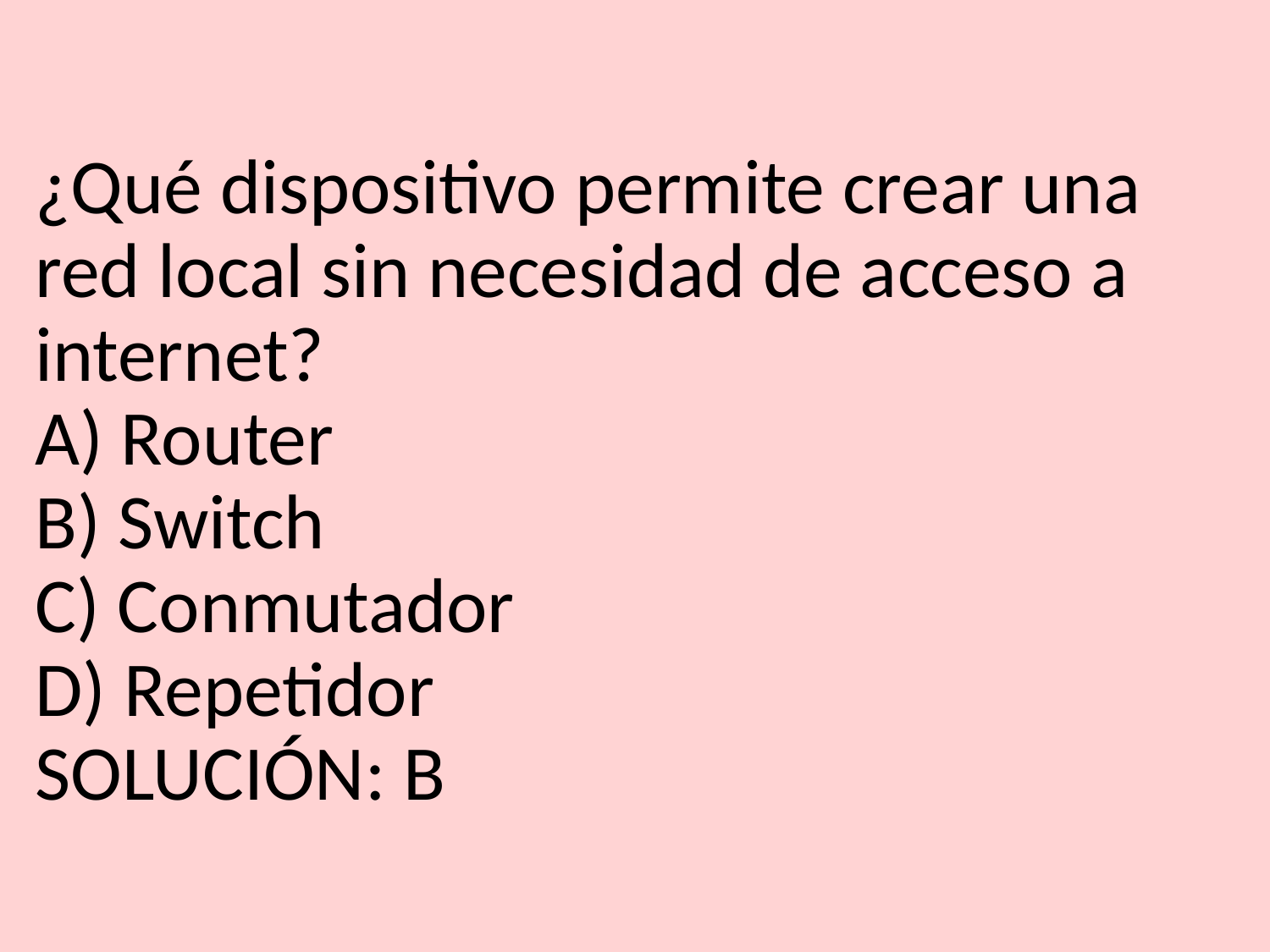

# ¿Qué dispositivo permite crear una red local sin necesidad de acceso a internet? A) Router B) Switch C) Conmutador D) Repetidor SOLUCIÓN: B